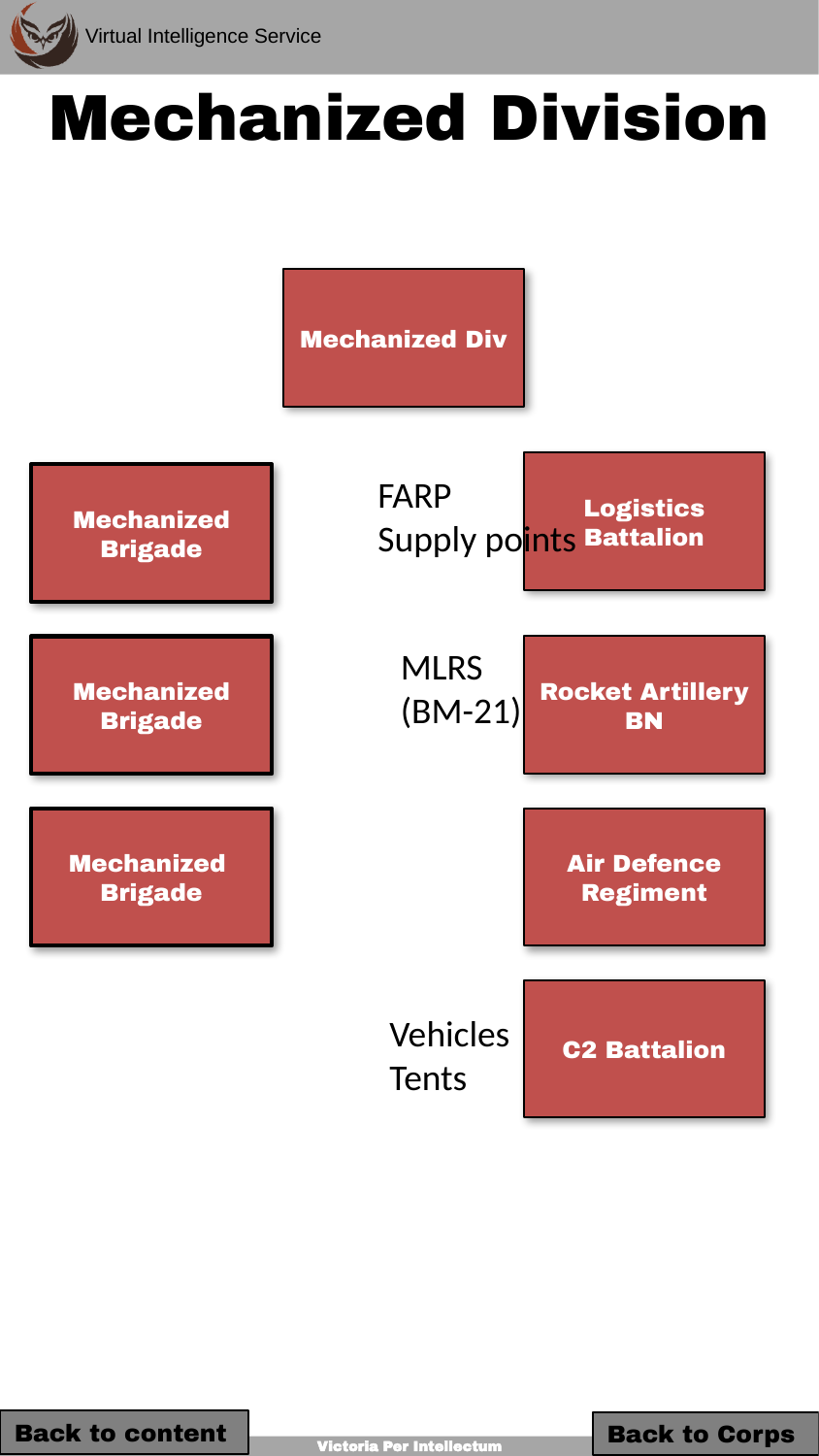

# Mechanized Division
Mechanized Div
Logistics Battalion
Mechanized Brigade
FARP
Supply points
Mechanized Brigade
MLRS
(BM-21)
Rocket Artillery BN
Mechanized  Brigade
Air Defence Regiment
C2 Battalion
Vehicles
Tents
Back to content
Back to Corps